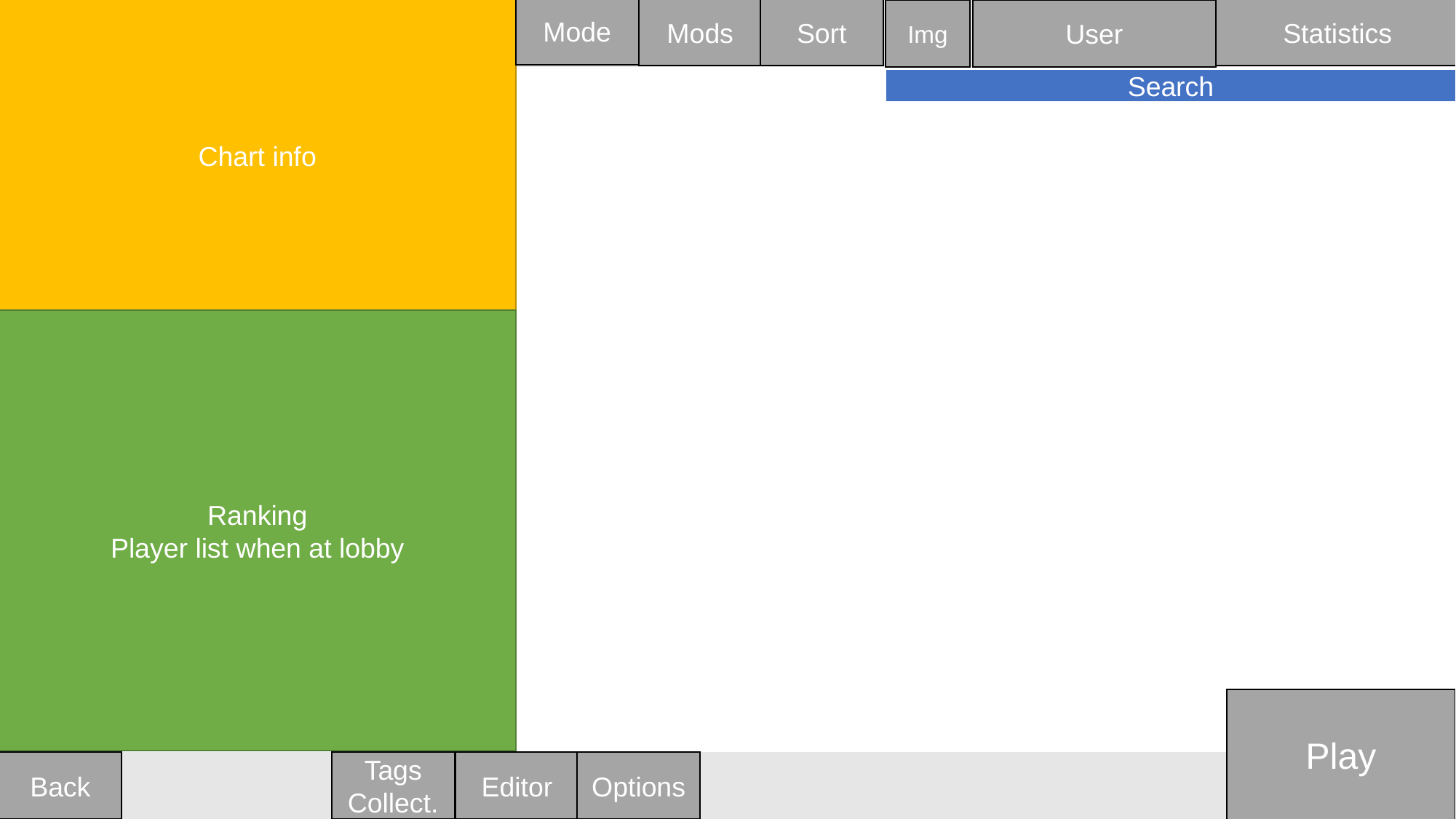

Img
Mode
Chart info
Mods
Sort
Statistics
User
Search
Ranking
Player list when at lobby
Play
Tags
Collect.

Back
Editor
Options